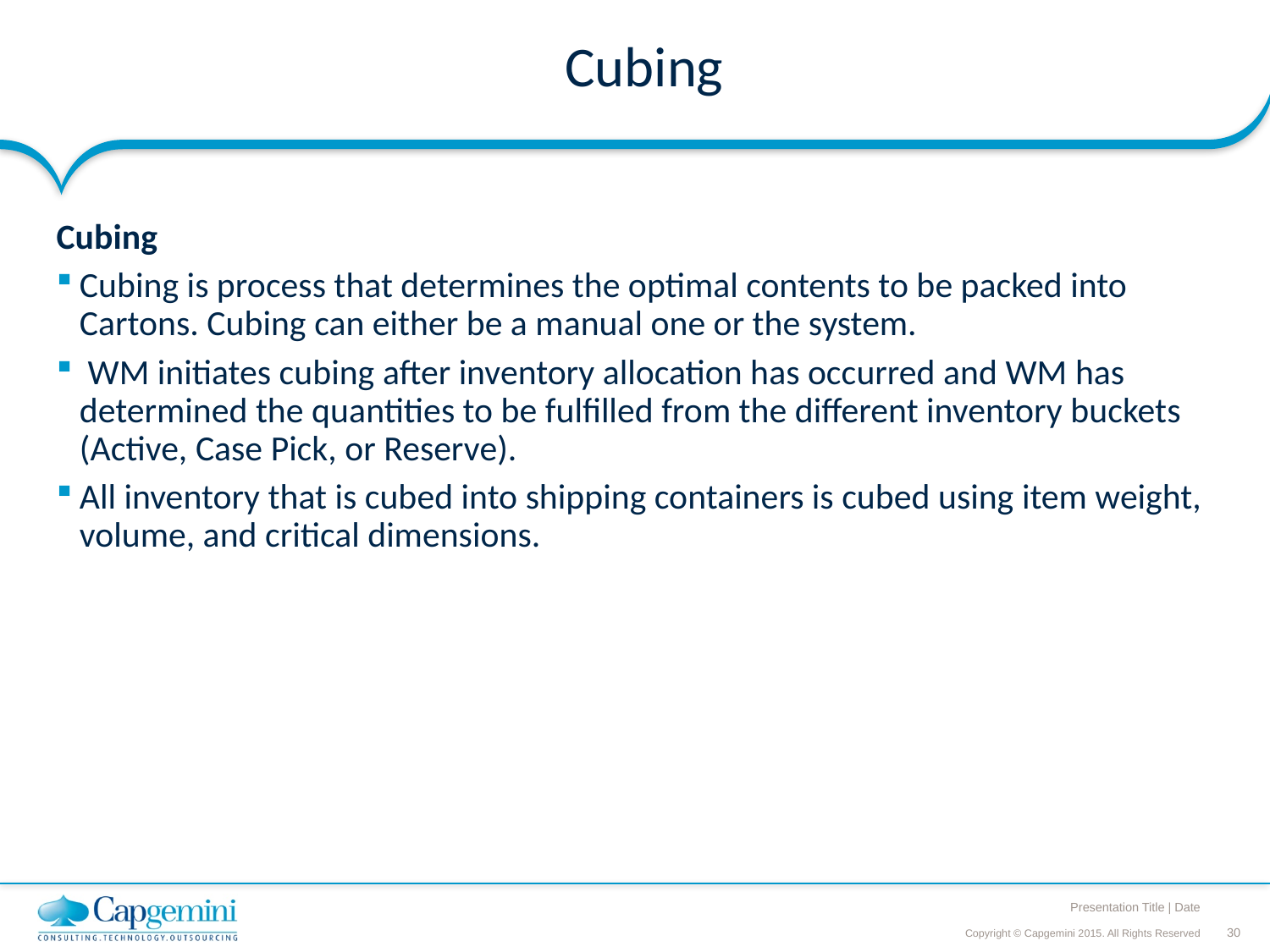

# Cubing
Cubing
Cubing is process that determines the optimal contents to be packed into Cartons. Cubing can either be a manual one or the system.
 WM initiates cubing after inventory allocation has occurred and WM has determined the quantities to be fulfilled from the different inventory buckets (Active, Case Pick, or Reserve).
All inventory that is cubed into shipping containers is cubed using item weight, volume, and critical dimensions.